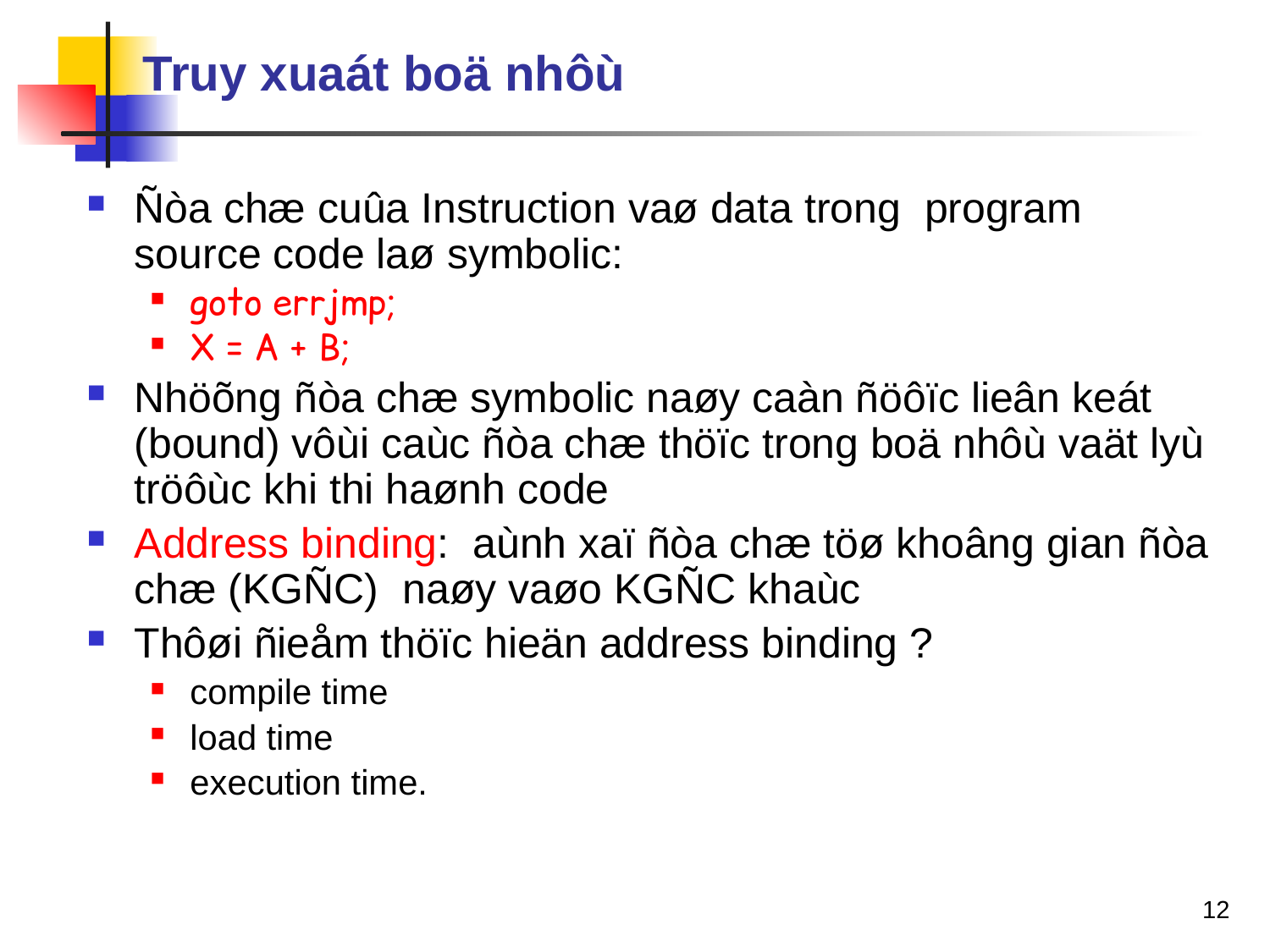

# Truy xuaát boä nhôù
Ñòa chæ cuûa Instruction vaø data trong  program source code laø symbolic:
goto errjmp;
X = A + B;
Nhöõng ñòa chæ symbolic naøy caàn ñöôïc lieân keát (bound) vôùi caùc ñòa chæ thöïc trong boä nhôù vaät lyù tröôùc khi thi haønh code
Address binding:  aùnh xaï ñòa chæ töø khoâng gian ñòa chæ (KGÑC)  naøy vaøo KGÑC khaùc
Thôøi ñieåm thöïc hieän address binding ?
compile time
load time
execution time.
12